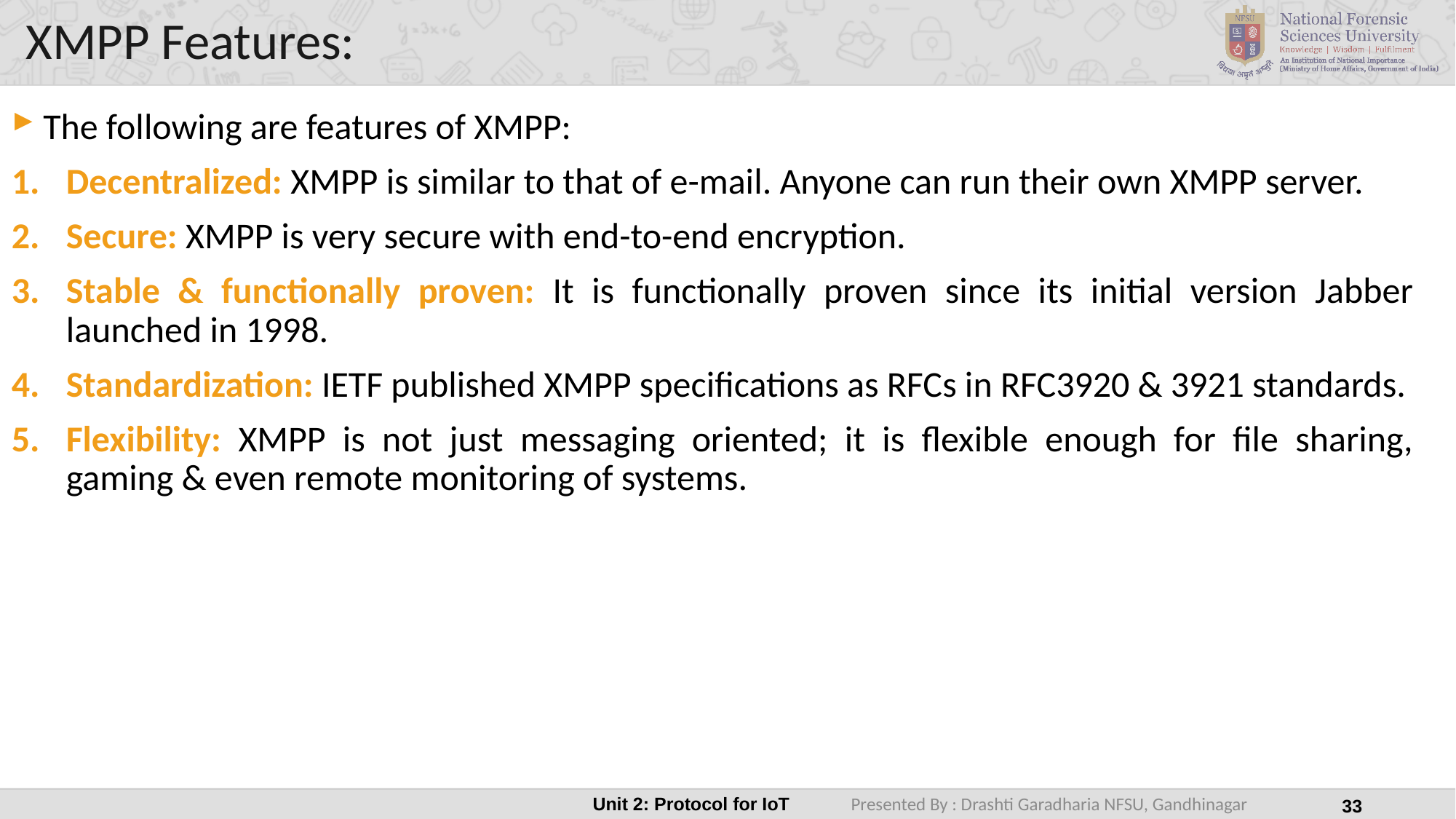

# XMPP Features:
The following are features of XMPP:
Decentralized: XMPP is similar to that of e-mail. Anyone can run their own XMPP server.
Secure: XMPP is very secure with end-to-end encryption.
Stable & functionally proven: It is functionally proven since its initial version Jabber launched in 1998.
Standardization: IETF published XMPP specifications as RFCs in RFC3920 & 3921 standards.
Flexibility: XMPP is not just messaging oriented; it is flexible enough for file sharing, gaming & even remote monitoring of systems.